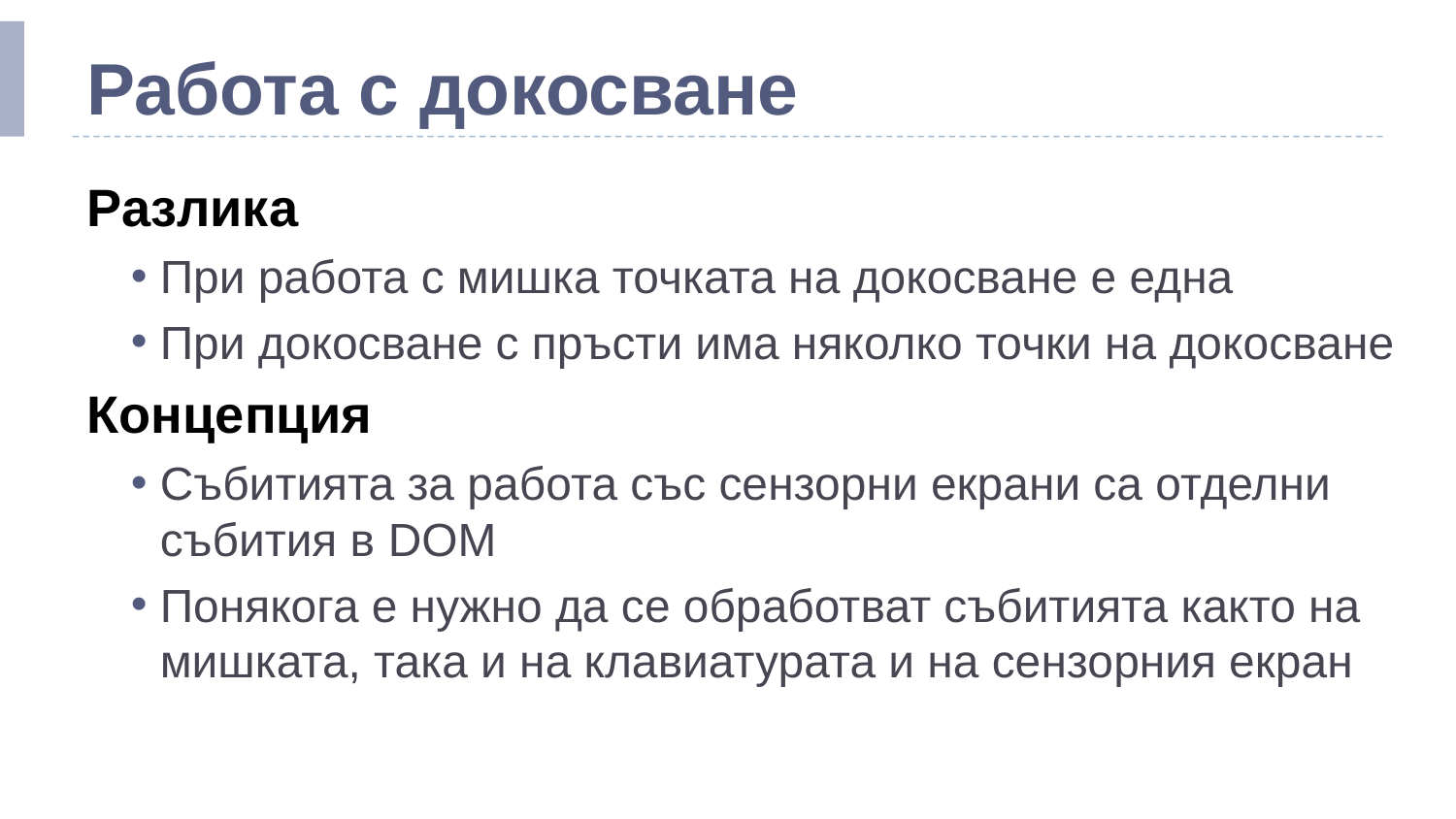

# Работа с докосване
Разлика
При работа с мишка точката на докосване е една
При докосване с пръсти има няколко точки на докосване
Концепция
Събитията за работа със сензорни екрани са отделни събития в DOM
Понякога е нужно да се обработват събитията както на мишката, така и на клавиатурата и на сензорния екран